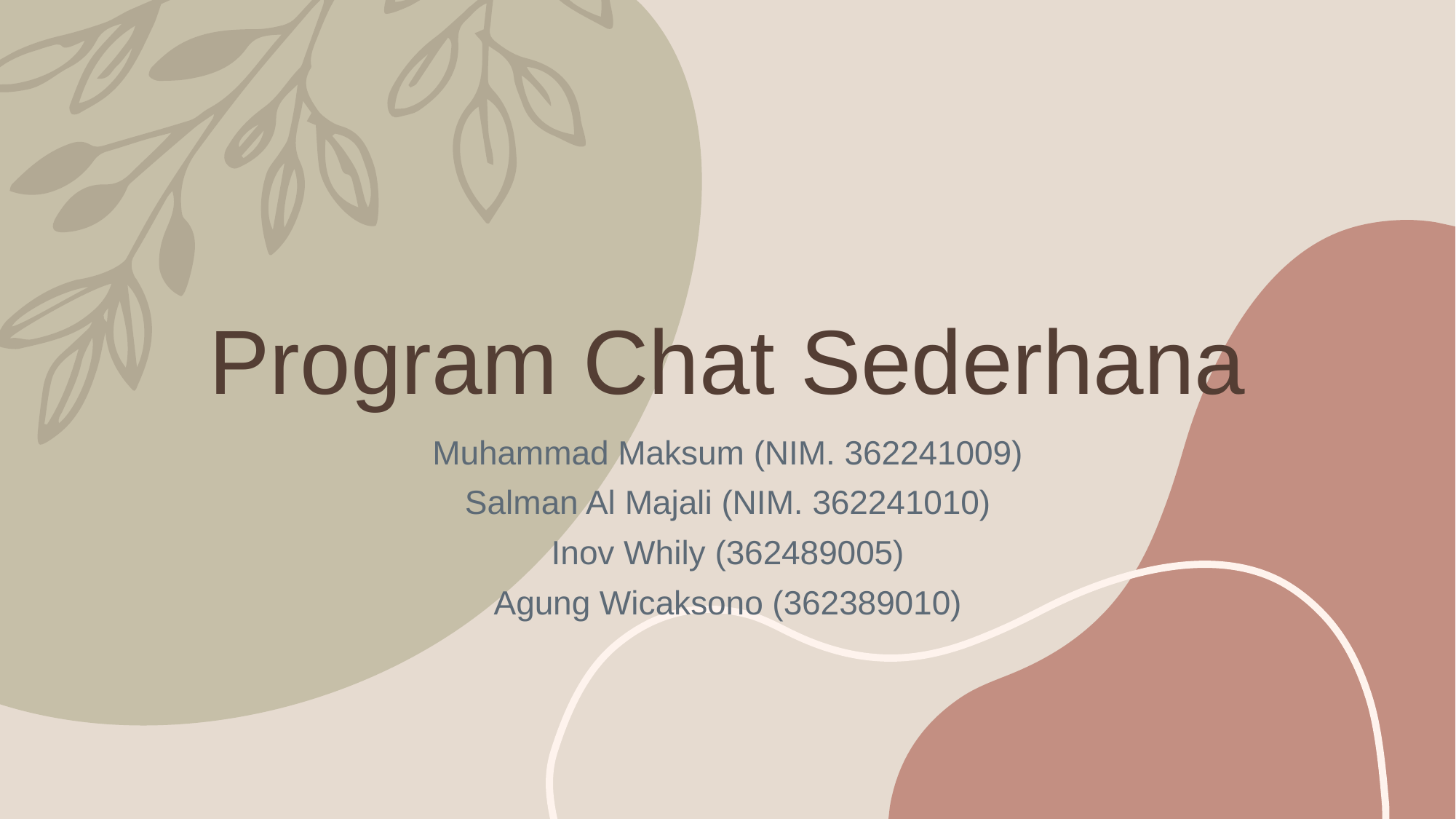

# Program Chat Sederhana
Muhammad Maksum (NIM. 362241009)
Salman Al Majali (NIM. 362241010)
Inov Whily (362489005)
Agung Wicaksono (362389010)